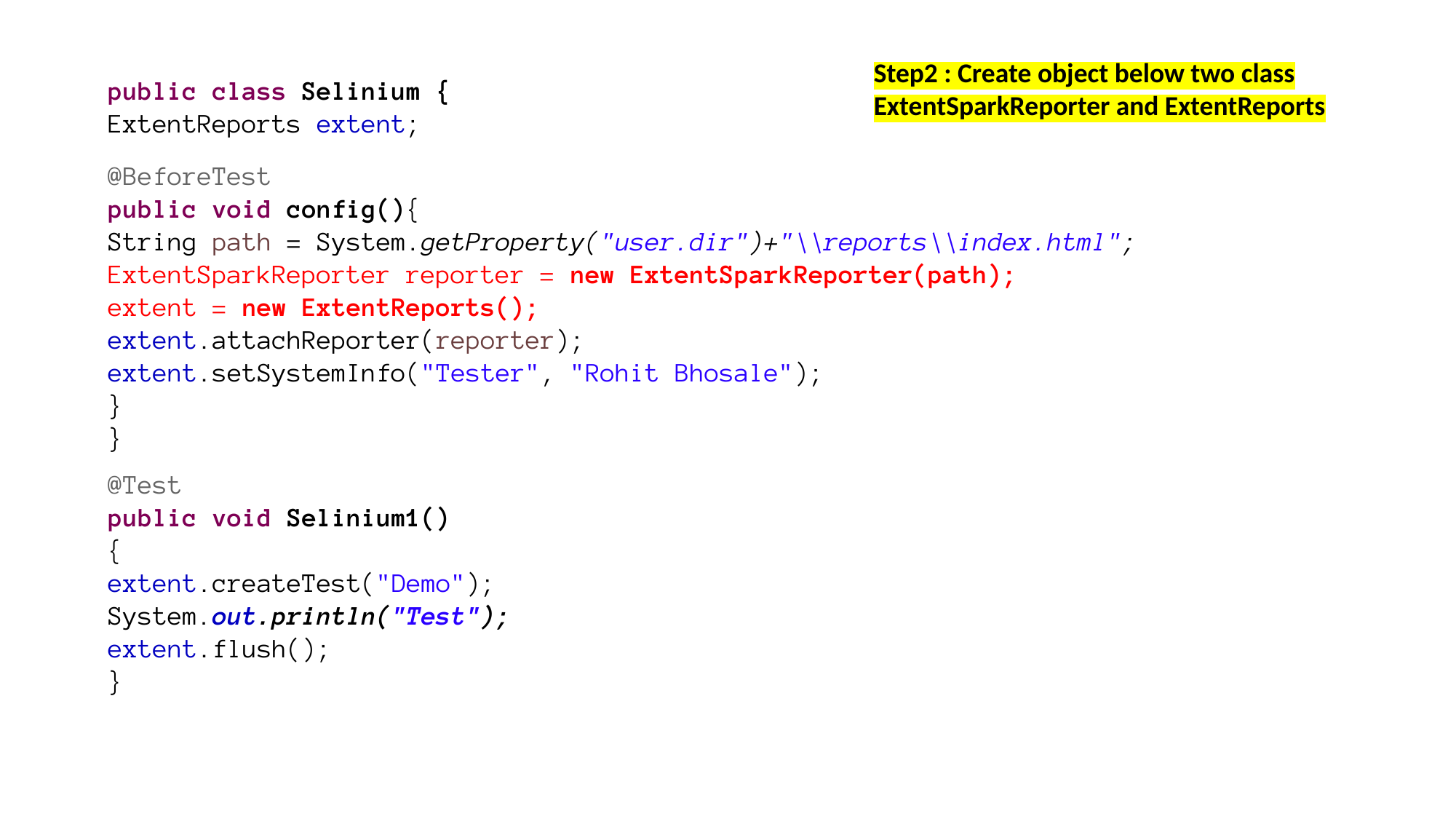

Step2 : Create object below two class
ExtentSparkReporter and ExtentReports
public class Selinium {
ExtentReports extent;
@BeforeTest
public void config(){
String path = System.getProperty("user.dir")+"\\reports\\index.html";
ExtentSparkReporter reporter = new ExtentSparkReporter(path);
extent = new ExtentReports();
extent.attachReporter(reporter);
extent.setSystemInfo("Tester", "Rohit Bhosale");
}
}
@Test
public void Selinium1()
{
extent.createTest("Demo");
System.out.println("Test");
extent.flush();
}